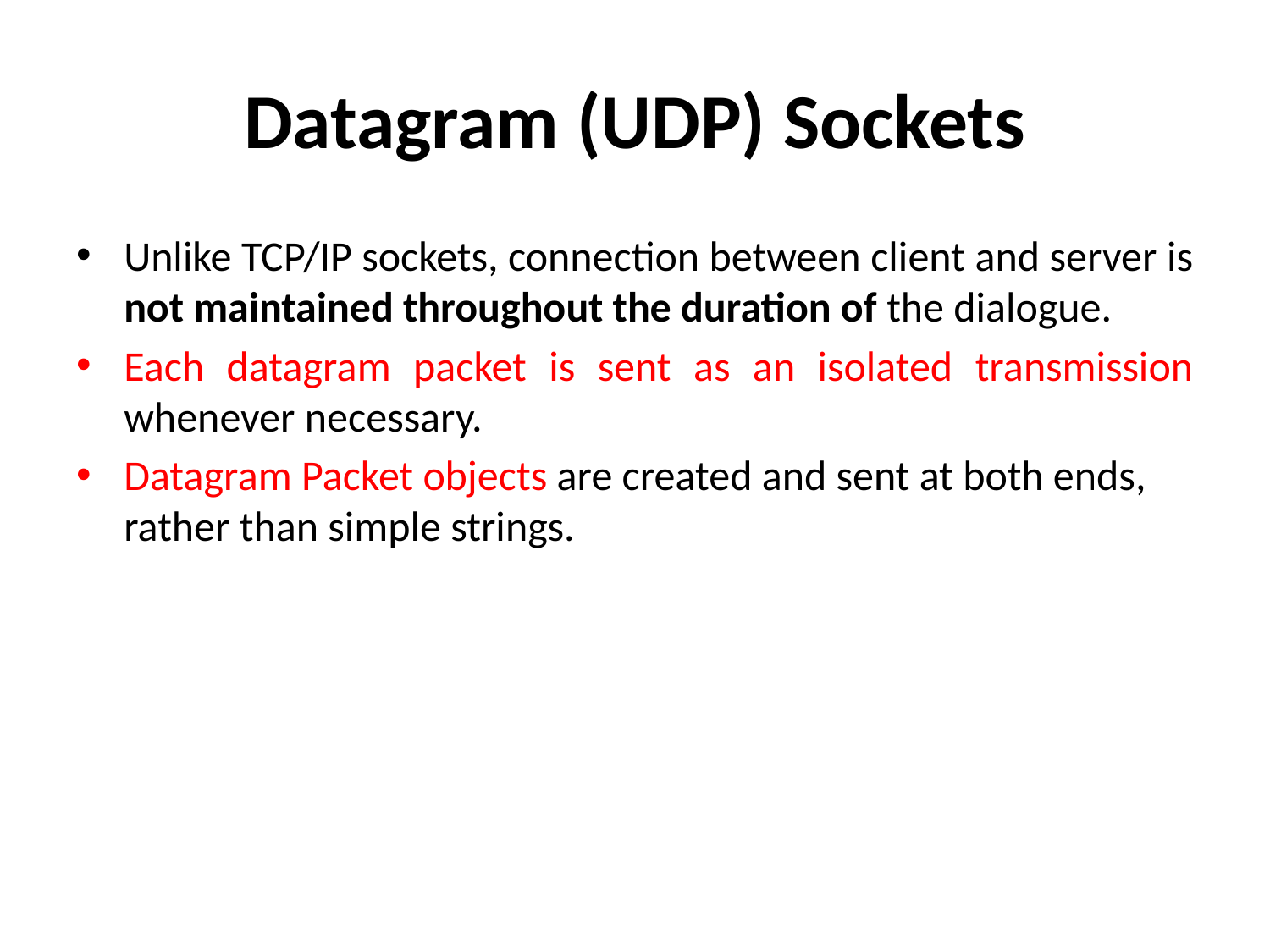

# Datagram (UDP) Sockets
Unlike TCP/IP sockets, connection between client and server is not maintained throughout the duration of the dialogue.
Each datagram packet is sent as an isolated transmission whenever necessary.
Datagram Packet objects are created and sent at both ends, rather than simple strings.